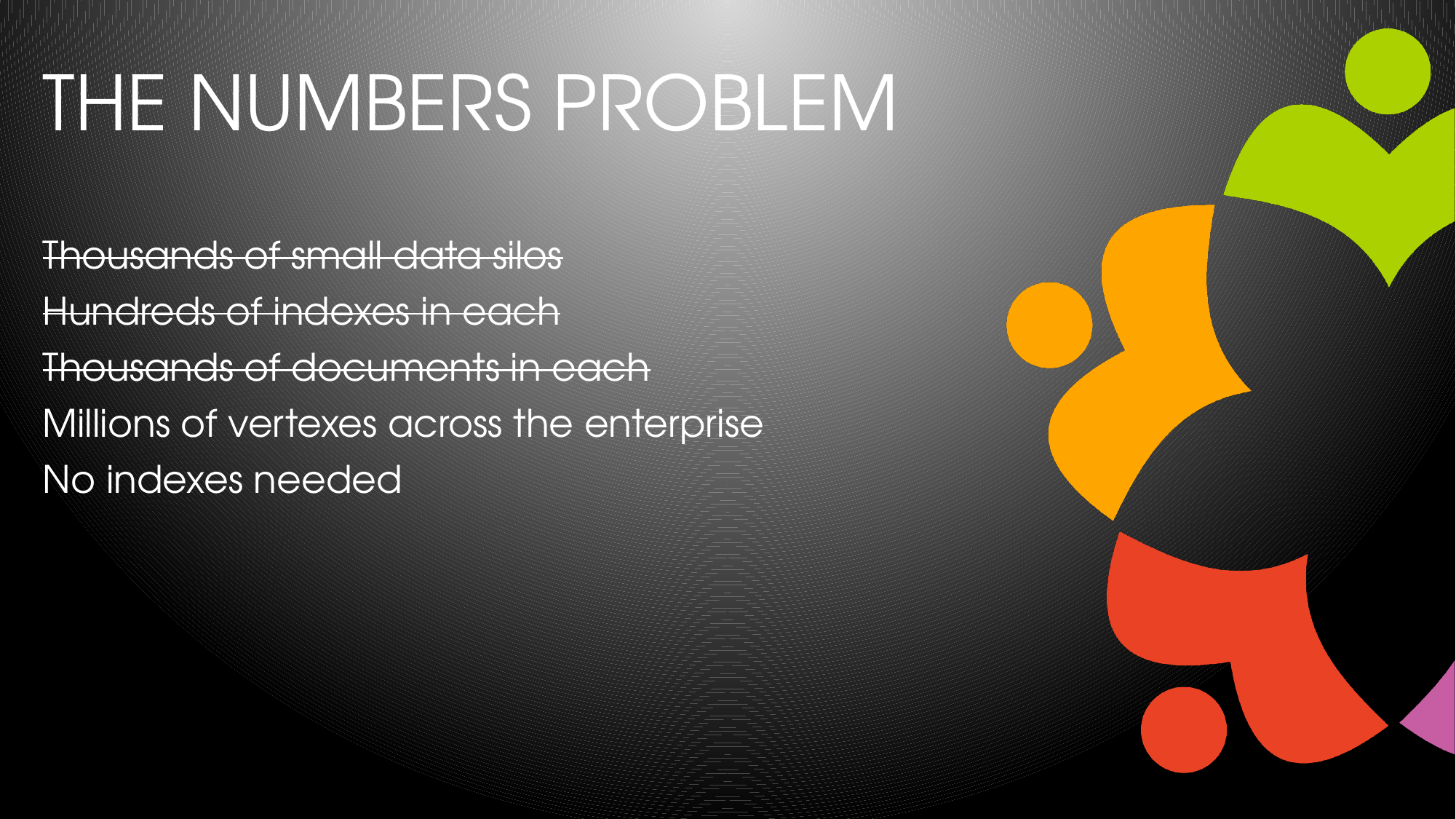

# The NUMBERS PROBLEM
Thousands of small data silos
Hundreds of indexes in each
Thousands of documents in each
Millions of vertexes across the enterprise
No indexes needed